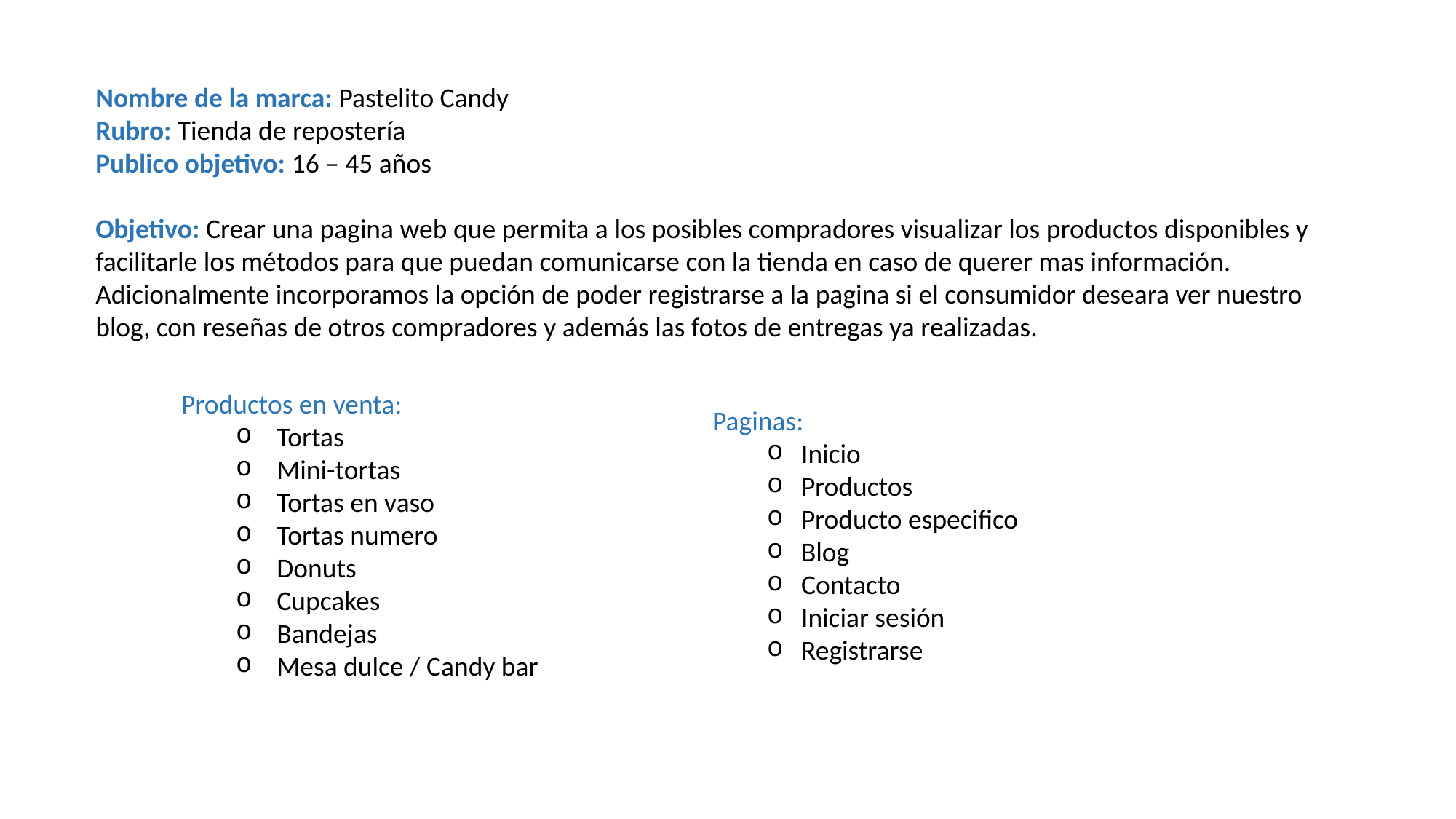

Nombre de la marca: Pastelito Candy
Rubro: Tienda de repostería
Publico objetivo: 16 – 45 años

Objetivo: Crear una pagina web que permita a los posibles compradores visualizar los productos disponibles y facilitarle los métodos para que puedan comunicarse con la tienda en caso de querer mas información. Adicionalmente incorporamos la opción de poder registrarse a la pagina si el consumidor deseara ver nuestro blog, con reseñas de otros compradores y además las fotos de entregas ya realizadas.
Productos en venta:
Tortas
Mini-tortas
Tortas en vaso
Tortas numero
Donuts
Cupcakes
Bandejas
Mesa dulce / Candy bar
Paginas:
Inicio
Productos
Producto especifico
Blog
Contacto
Iniciar sesión
Registrarse